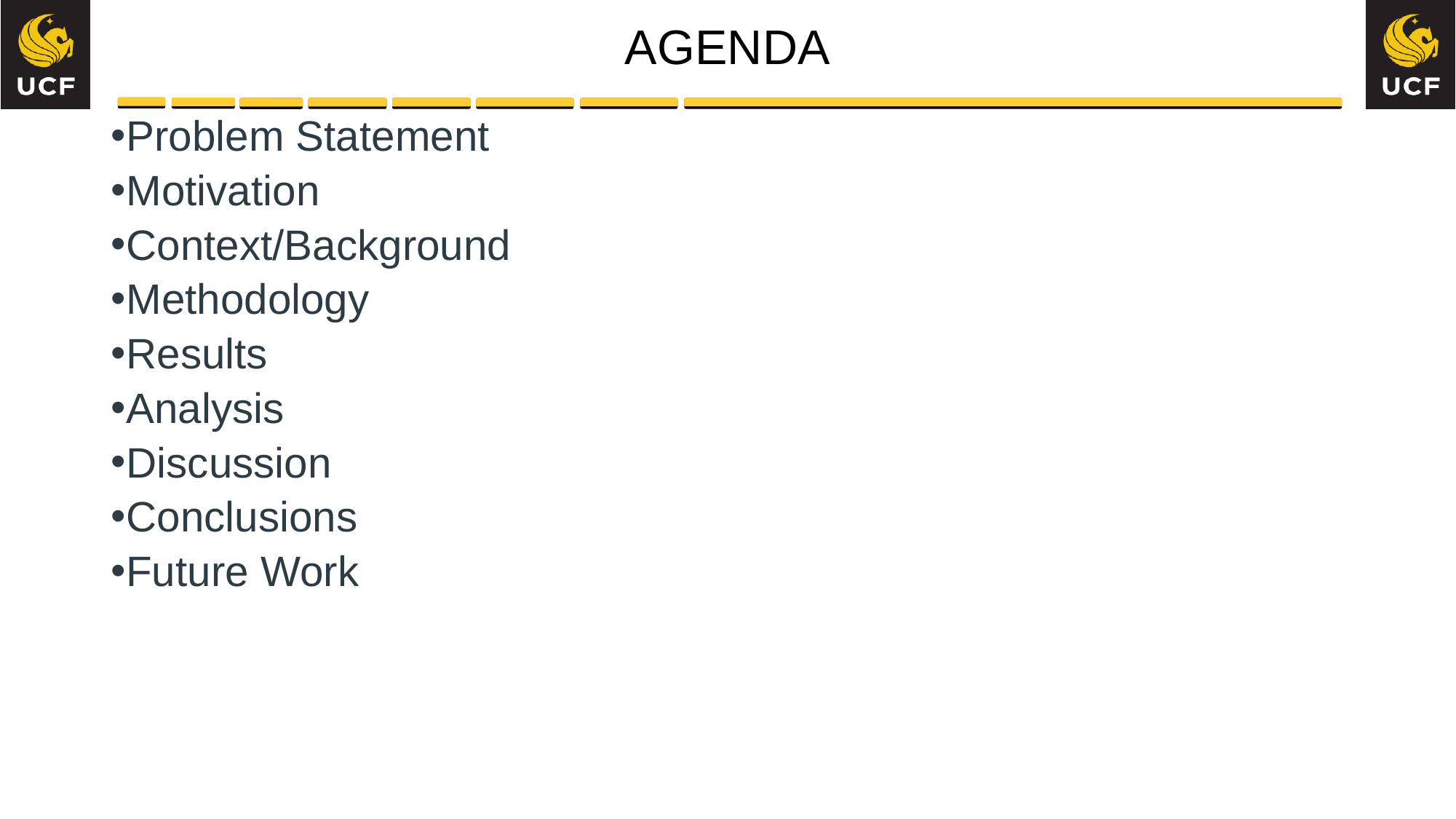

# AGENDA
Problem Statement
Motivation
Context/Background
Methodology
Results
Analysis
Discussion
Conclusions
Future Work